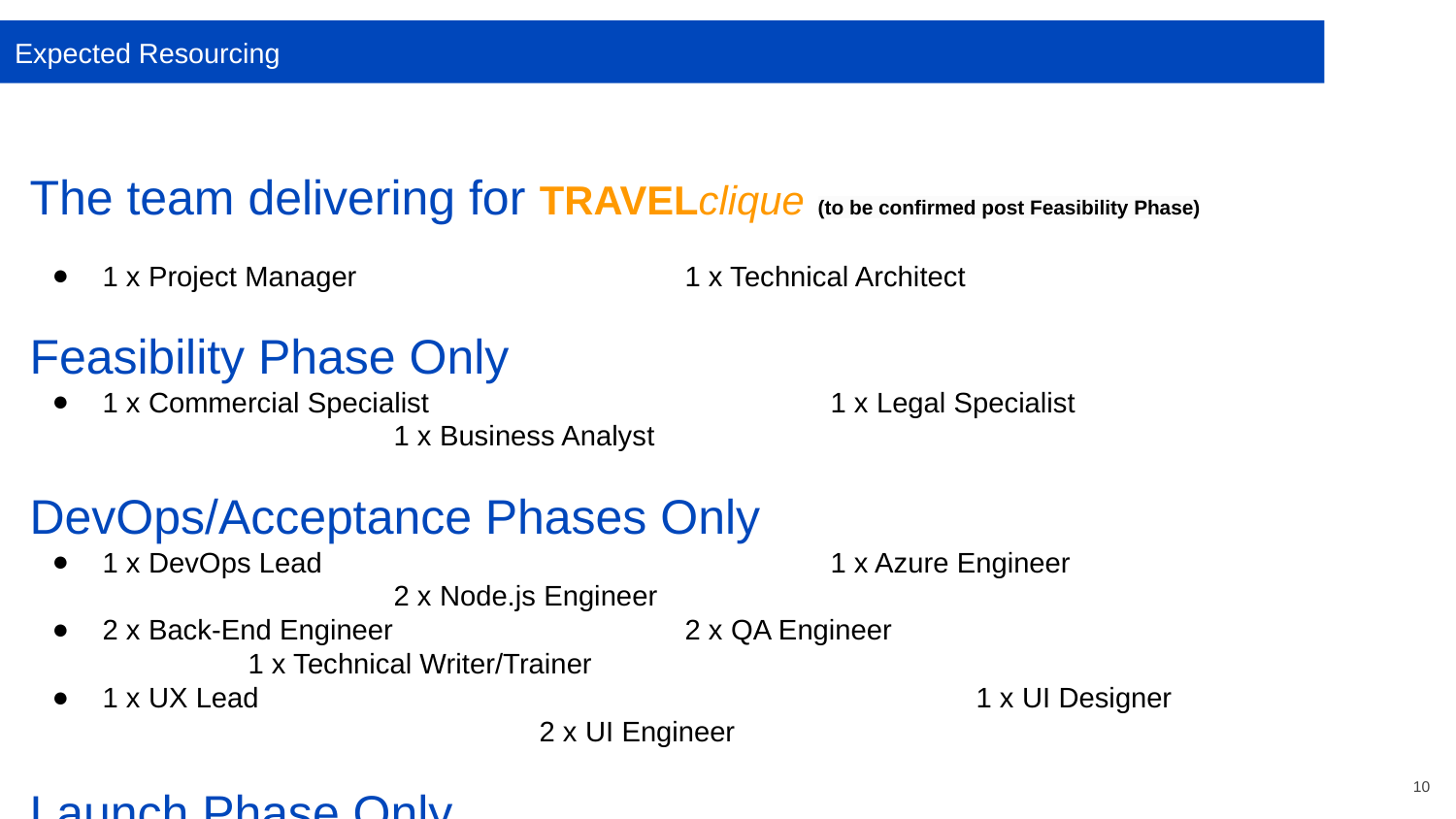

# Expected Resourcing
The team delivering for TRAVELclique (to be confirmed post Feasibility Phase)

1 x Project Manager			1 x Technical Architect

Feasibility Phase Only
1 x Commercial Specialist			1 x Legal Specialist				1 x Business Analyst

DevOps/Acceptance Phases Only
1 x DevOps Lead				1 x Azure Engineer				2 x Node.js Engineer
2 x Back-End Engineer			2 x QA Engineer				1 x Technical Writer/Trainer
1 x UX Lead					1 x UI Designer				2 x UI Engineer

Launch Phase Only
1 x Marketing Specialist			1 x Advertising Coordinator
10